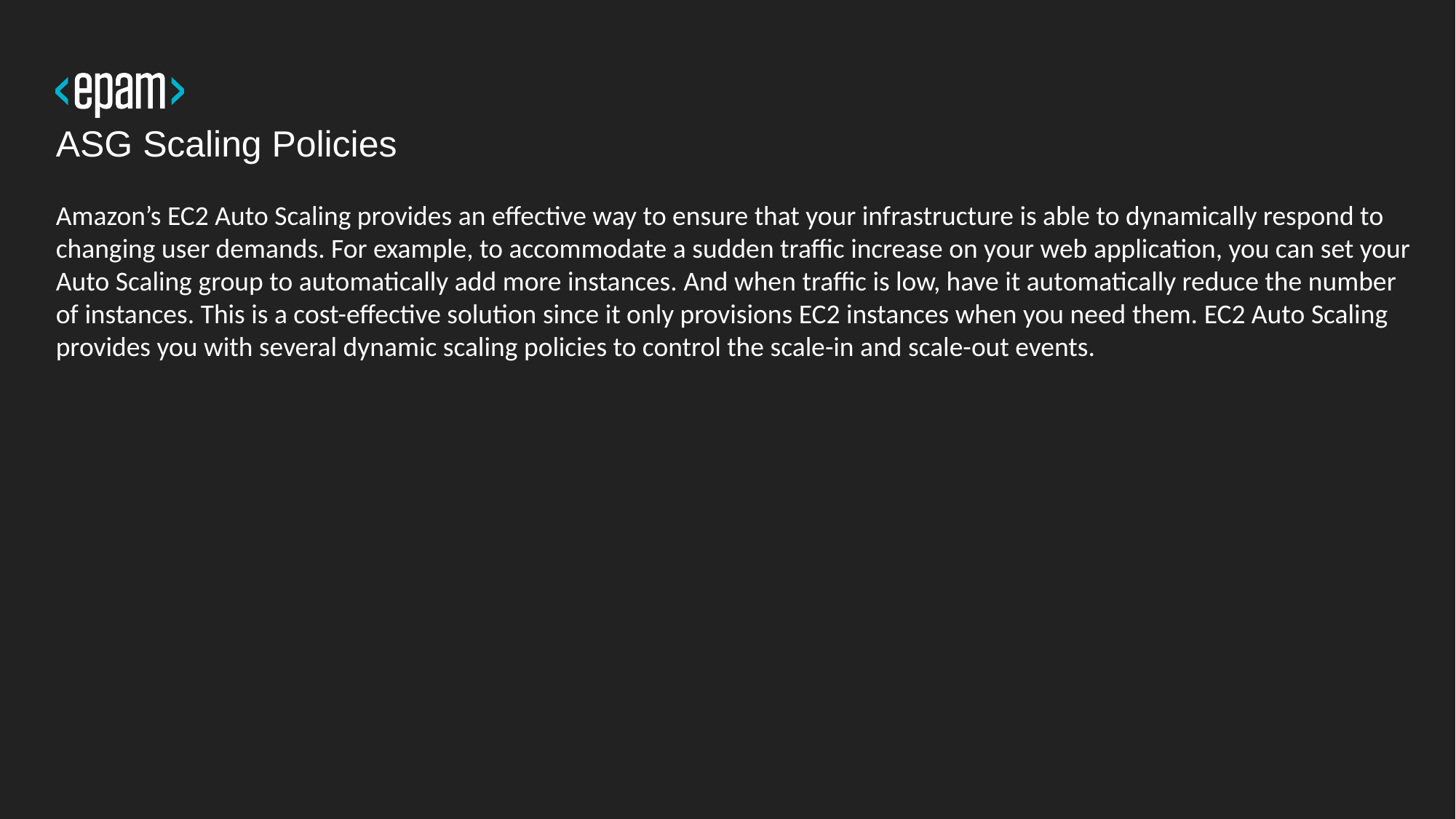

# ASG Scaling Policies
Amazon’s EC2 Auto Scaling provides an effective way to ensure that your infrastructure is able to dynamically respond to changing user demands. For example, to accommodate a sudden traffic increase on your web application, you can set your Auto Scaling group to automatically add more instances. And when traffic is low, have it automatically reduce the number of instances. This is a cost-effective solution since it only provisions EC2 instances when you need them. EC2 Auto Scaling provides you with several dynamic scaling policies to control the scale-in and scale-out events.